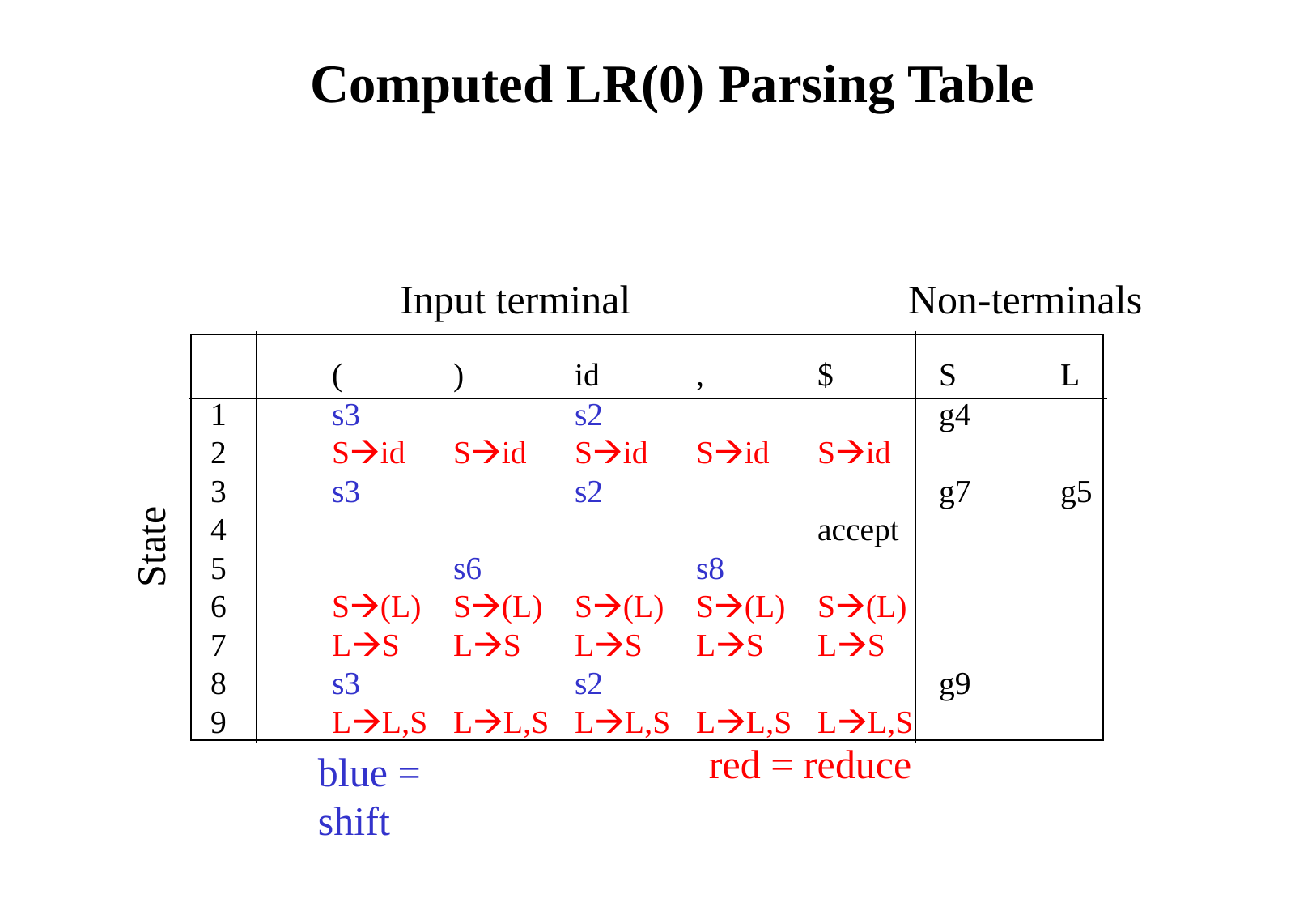

# Computed LR(0) Parsing Table
Input terminal
Non-terminals

	(	)	id	,	$	S	L
1	s3		s2			g4
2	S🡪id	S🡪id	S🡪id	S🡪id	S🡪id
3	s3		s2			g7	g5
4					accept
5		s6		s8
6	S🡪(L)	S🡪(L)	S🡪(L)	S🡪(L)	S🡪(L)
7	L🡪S	L🡪S	L🡪S	L🡪S	L🡪S
8	s3		s2			g9
9	L🡪L,S	L🡪L,S	L🡪L,S	L🡪L,S	L🡪L,S
State
red = reduce
blue = shift